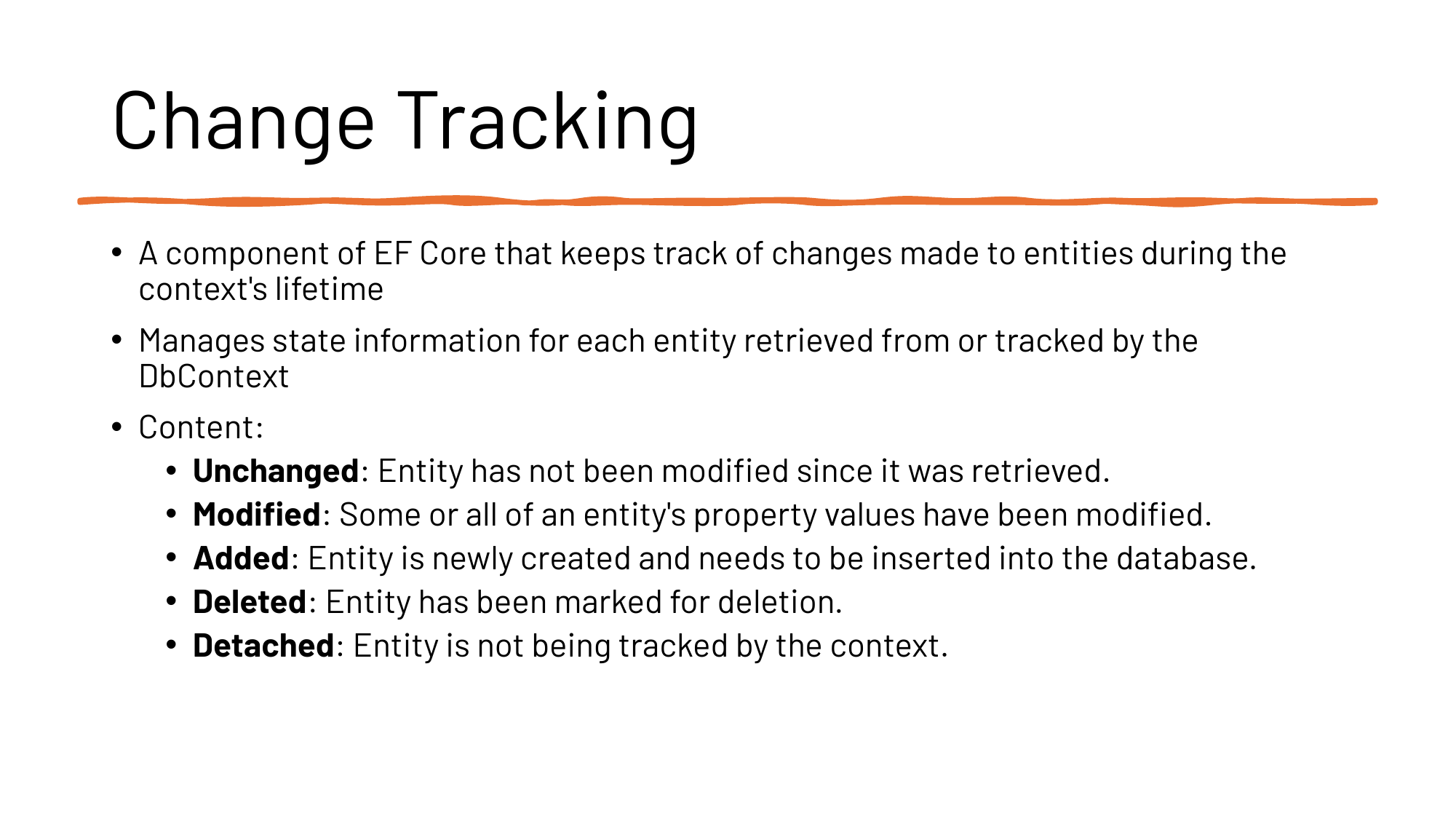

# Change Tracking

A component of EF Core that keeps track of changes made to entities during the context's lifetime
Manages state information for each entity retrieved from or tracked by the DbContext
Content:
Unchanged: Entity has not been modified since it was retrieved.
Modified: Some or all of an entity's property values have been modified.
Added: Entity is newly created and needs to be inserted into the database.
Deleted: Entity has been marked for deletion.
Detached: Entity is not being tracked by the context.